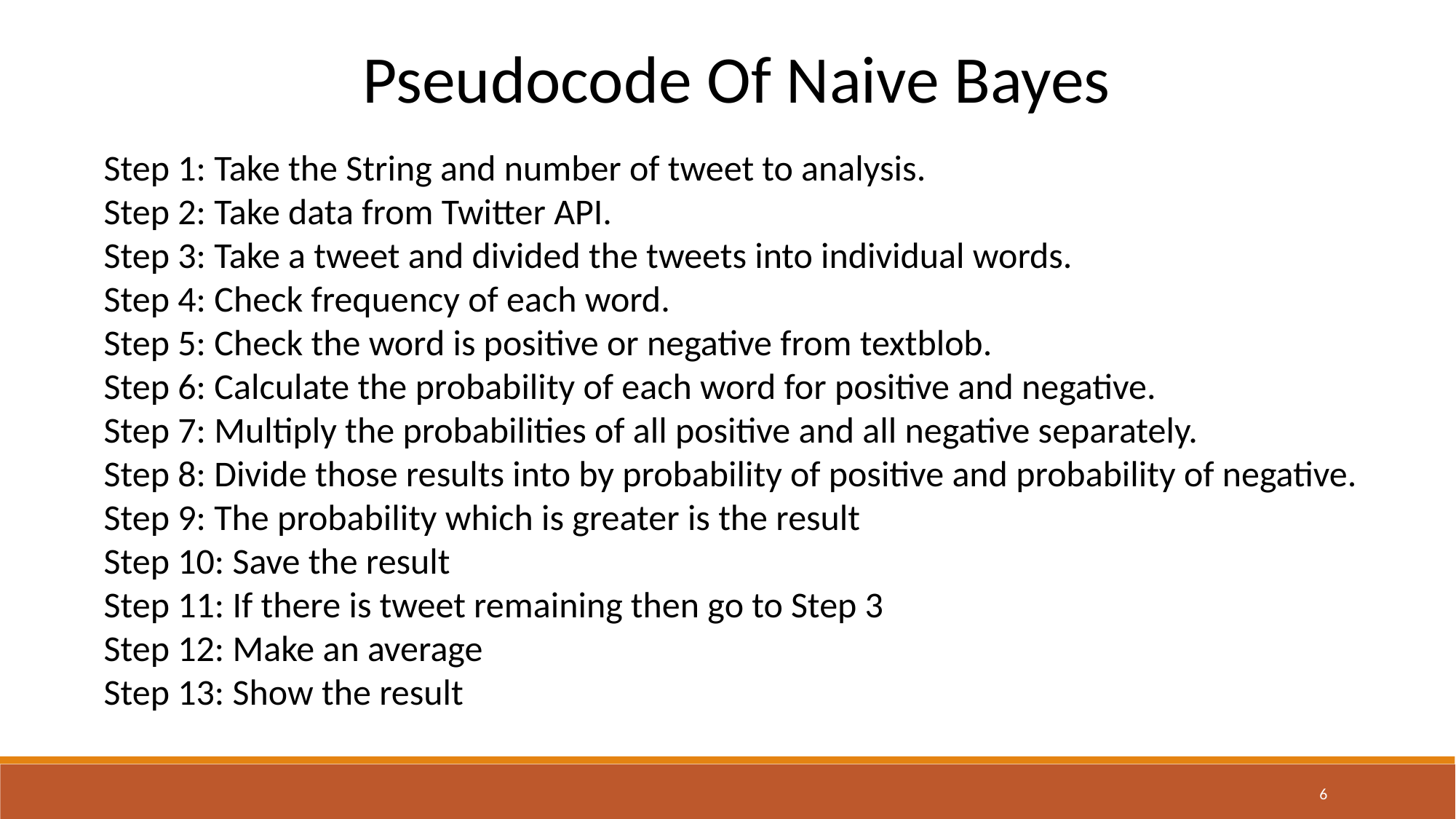

Pseudocode Of Naive Bayes

Step 1: Take the String and number of tweet to analysis.
Step 2: Take data from Twitter API.
Step 3: Take a tweet and divided the tweets into individual words.
Step 4: Check frequency of each word.
Step 5: Check the word is positive or negative from textblob.
Step 6: Calculate the probability of each word for positive and negative.
Step 7: Multiply the probabilities of all positive and all negative separately.
Step 8: Divide those results into by probability of positive and probability of negative.
Step 9: The probability which is greater is the result
Step 10: Save the result
Step 11: If there is tweet remaining then go to Step 3
Step 12: Make an average
Step 13: Show the result

6